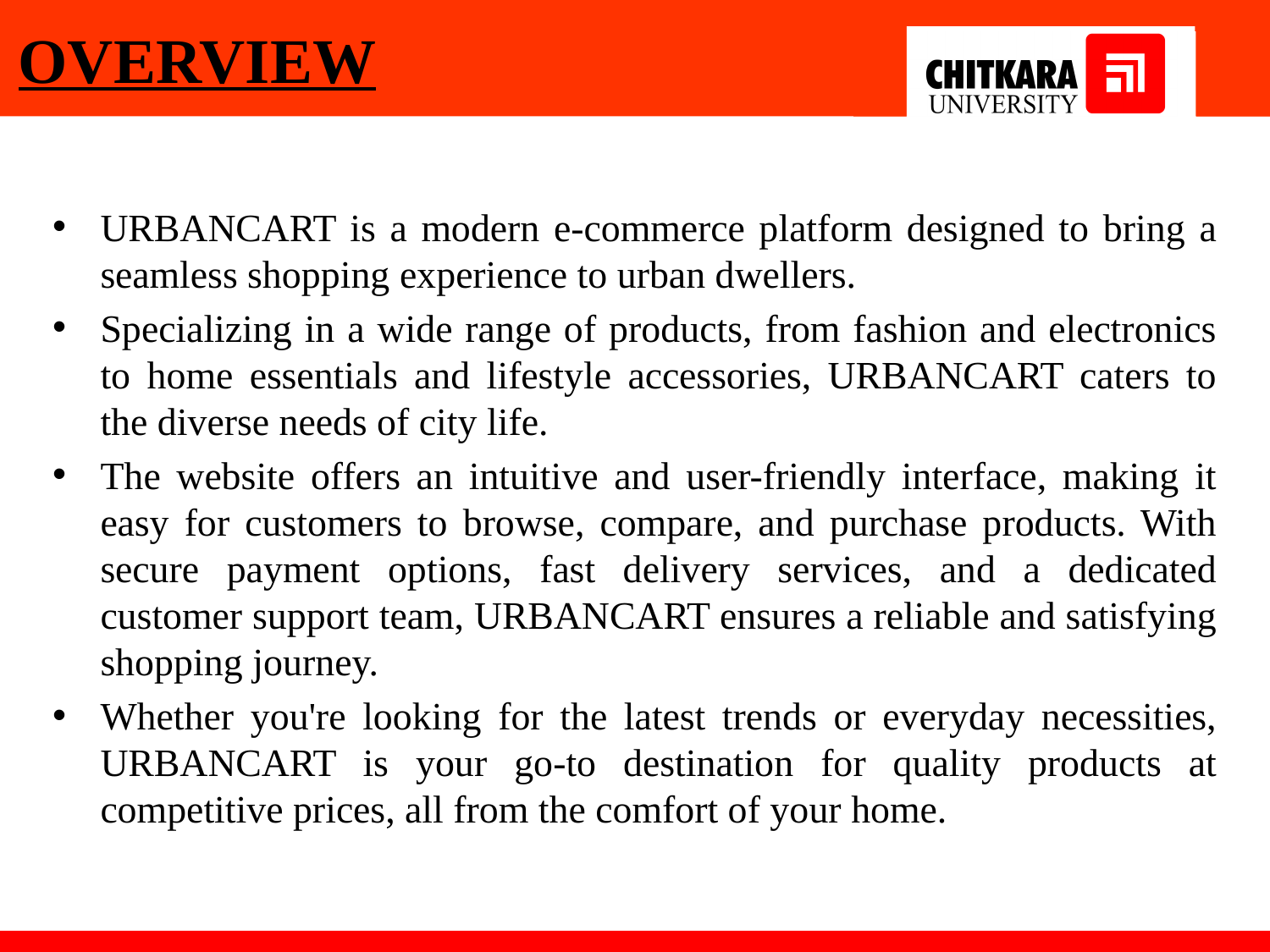

# OVERVIEW

URBANCART is a modern e-commerce platform designed to bring a seamless shopping experience to urban dwellers.
Specializing in a wide range of products, from fashion and electronics to home essentials and lifestyle accessories, URBANCART caters to the diverse needs of city life.
The website offers an intuitive and user-friendly interface, making it easy for customers to browse, compare, and purchase products. With secure payment options, fast delivery services, and a dedicated customer support team, URBANCART ensures a reliable and satisfying shopping journey.
Whether you're looking for the latest trends or everyday necessities, URBANCART is your go-to destination for quality products at competitive prices, all from the comfort of your home.